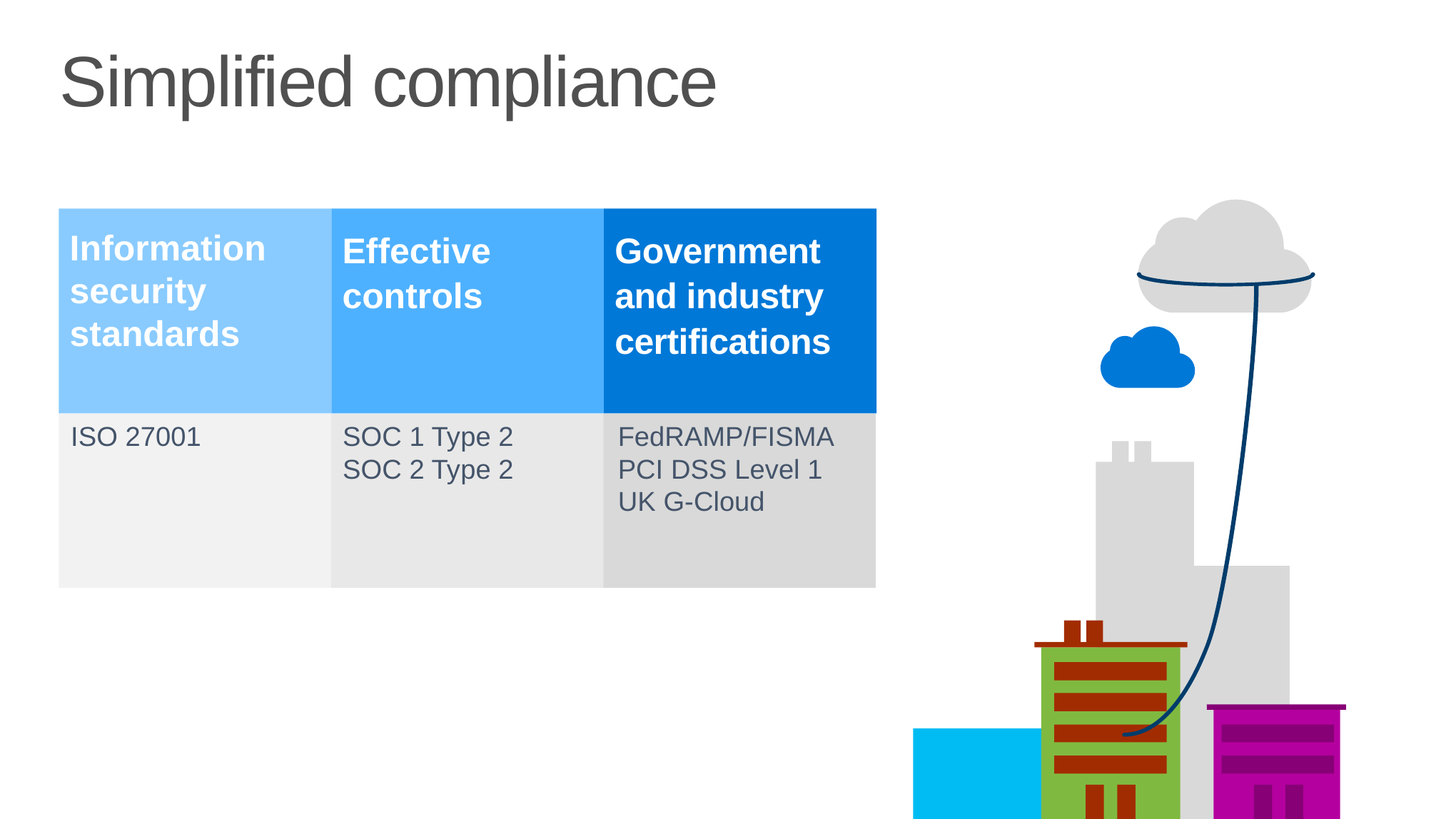

# Simplified compliance

Information security standards
Effective controls
Government
and industry certifications

ISO 27001

SOC 1 Type 2
SOC 2 Type 2

FedRAMP/FISMA
PCI DSS Level 1
UK G-Cloud